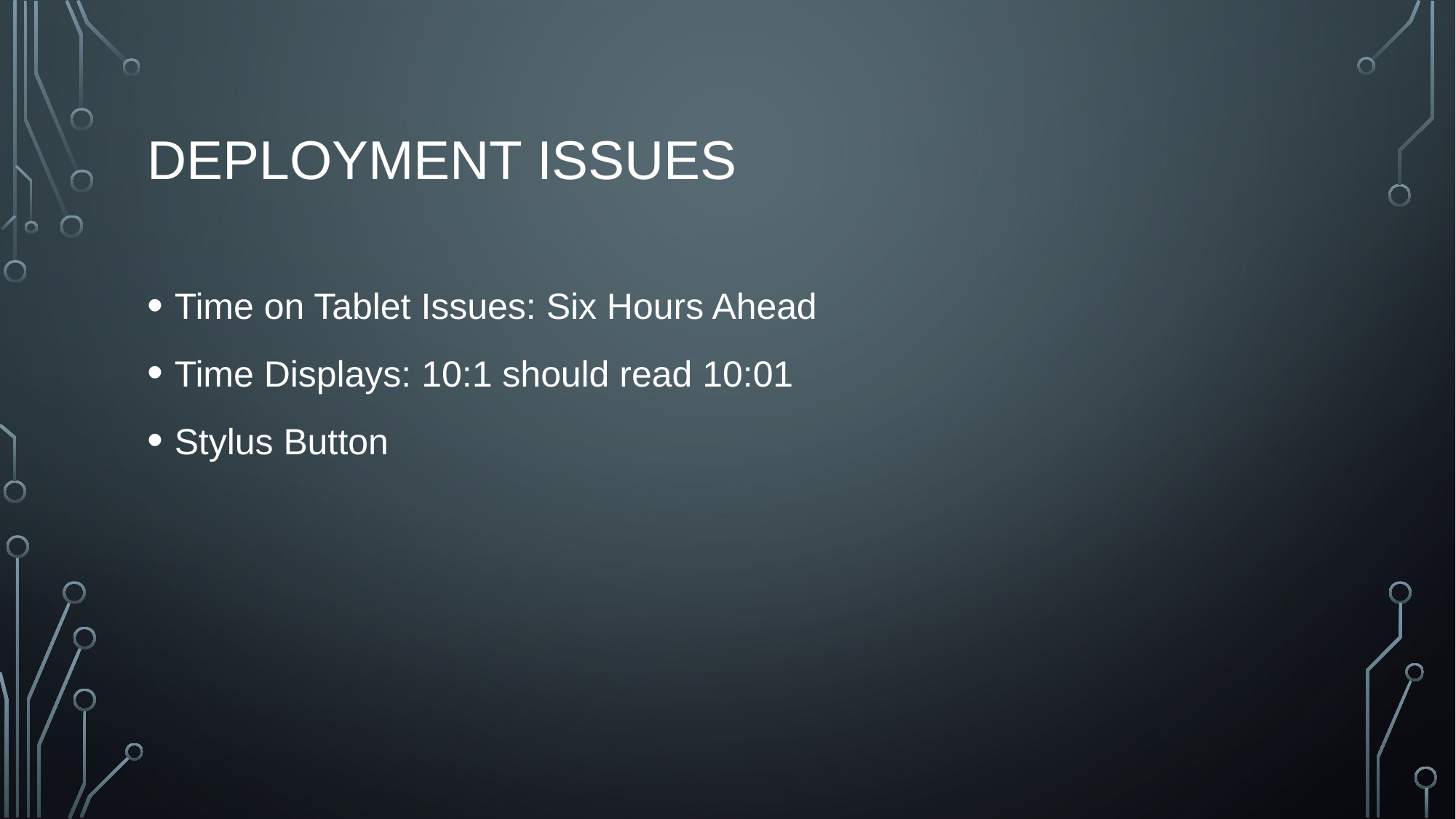

# Deployment issues
Time on Tablet Issues: Six Hours Ahead
Time Displays: 10:1 should read 10:01
Stylus Button